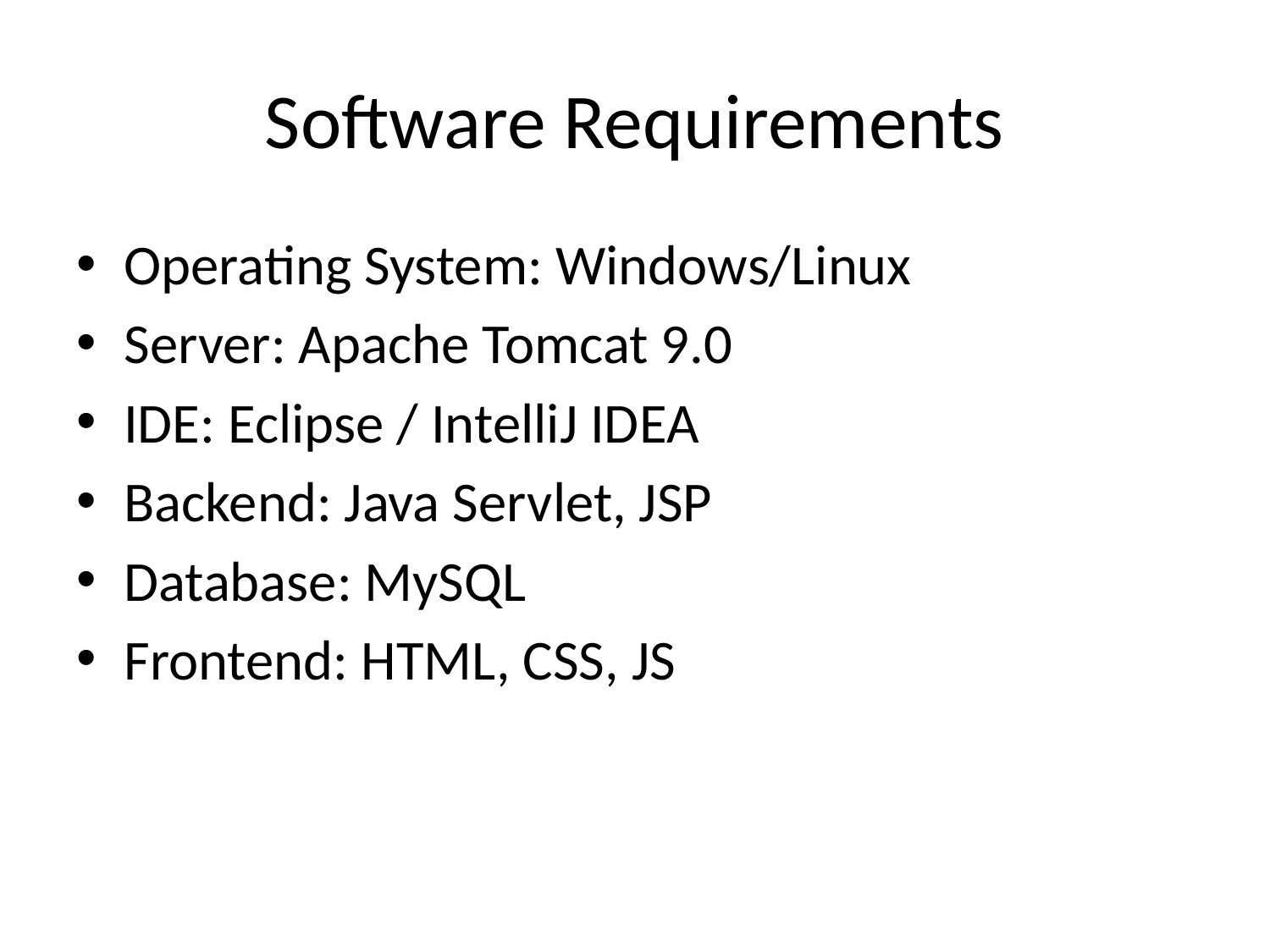

# Software Requirements
Operating System: Windows/Linux
Server: Apache Tomcat 9.0
IDE: Eclipse / IntelliJ IDEA
Backend: Java Servlet, JSP
Database: MySQL
Frontend: HTML, CSS, JS